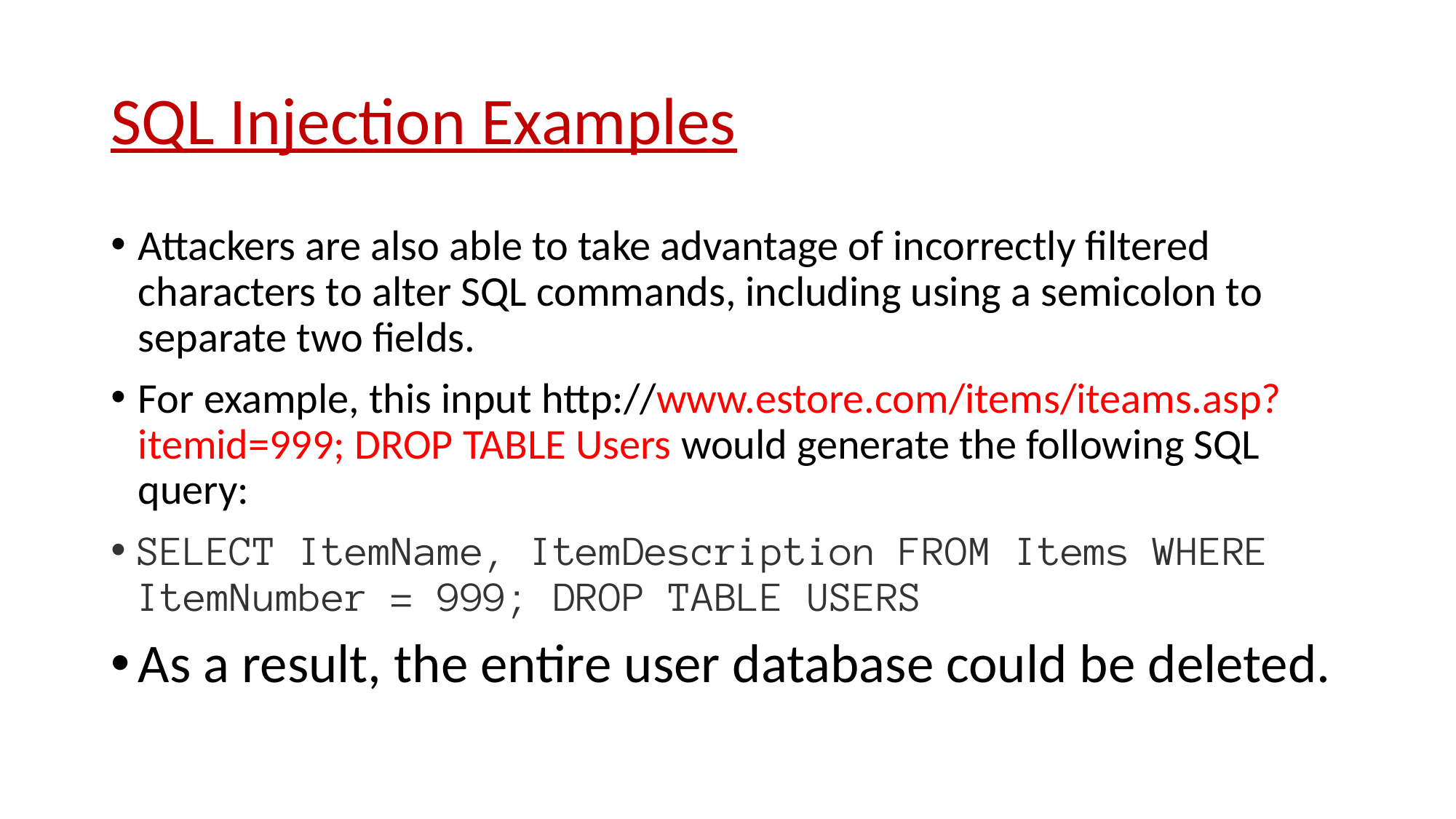

# SQL Injection Examples
Attackers are also able to take advantage of incorrectly filtered characters to alter SQL commands, including using a semicolon to separate two fields.
For example, this input http://www.estore.com/items/iteams.asp?itemid=999; DROP TABLE Users would generate the following SQL query:
SELECT ItemName, ItemDescription FROM Items WHERE ItemNumber = 999; DROP TABLE USERS
As a result, the entire user database could be deleted.